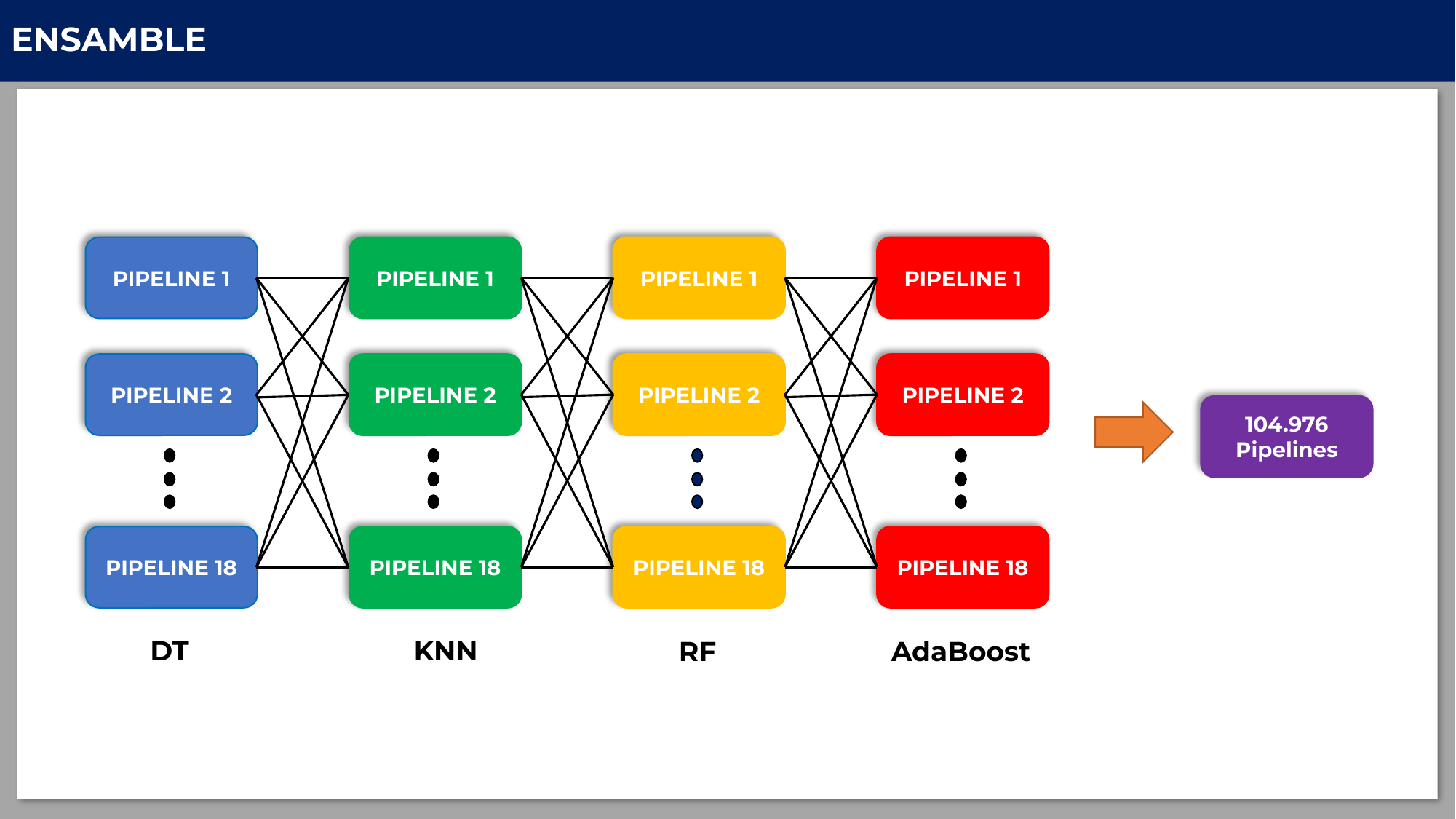

# ENSAMBLE

PIPELINE 1
PIPELINE 2

PIPELINE 18
PIPELINE 1
PIPELINE 2

PIPELINE 18
PIPELINE 1
PIPELINE 2

PIPELINE 18
PIPELINE 1
PIPELINE 2

PIPELINE 18
104.976
Pipelines

DT
KNN
RF
AdaBoost